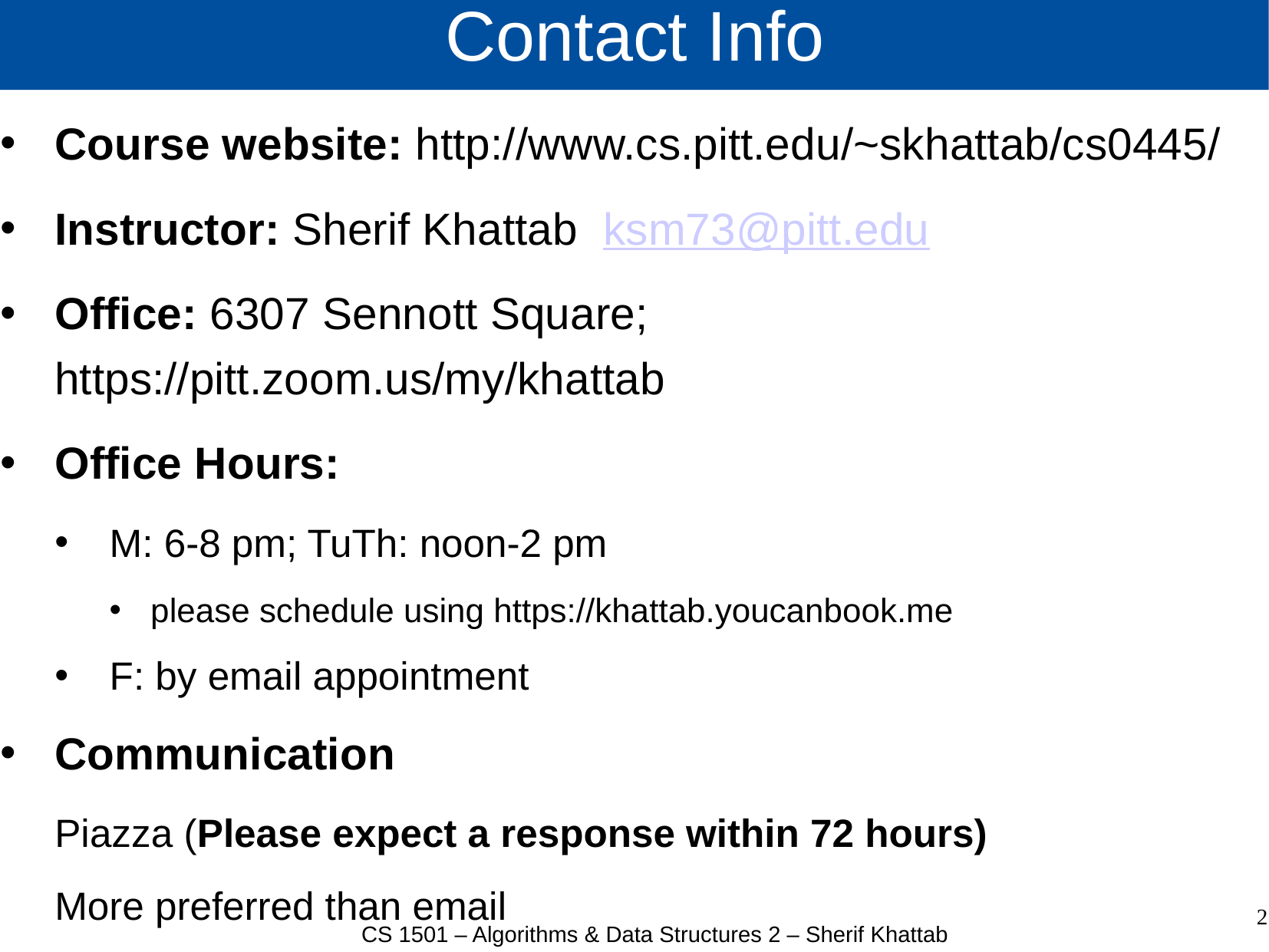

# Contact Info
Course website: http://www.cs.pitt.edu/~skhattab/cs0445/
Instructor: Sherif Khattab  ksm73@pitt.edu
Office: 6307 Sennott Square; https://pitt.zoom.us/my/khattab
Office Hours:
M: 6-8 pm; TuTh: noon-2 pm
please schedule using https://khattab.youcanbook.me
F: by email appointment
Communication
Piazza (Please expect a response within 72 hours)
	More preferred than email
2
CS 1501 – Algorithms & Data Structures 2 – Sherif Khattab